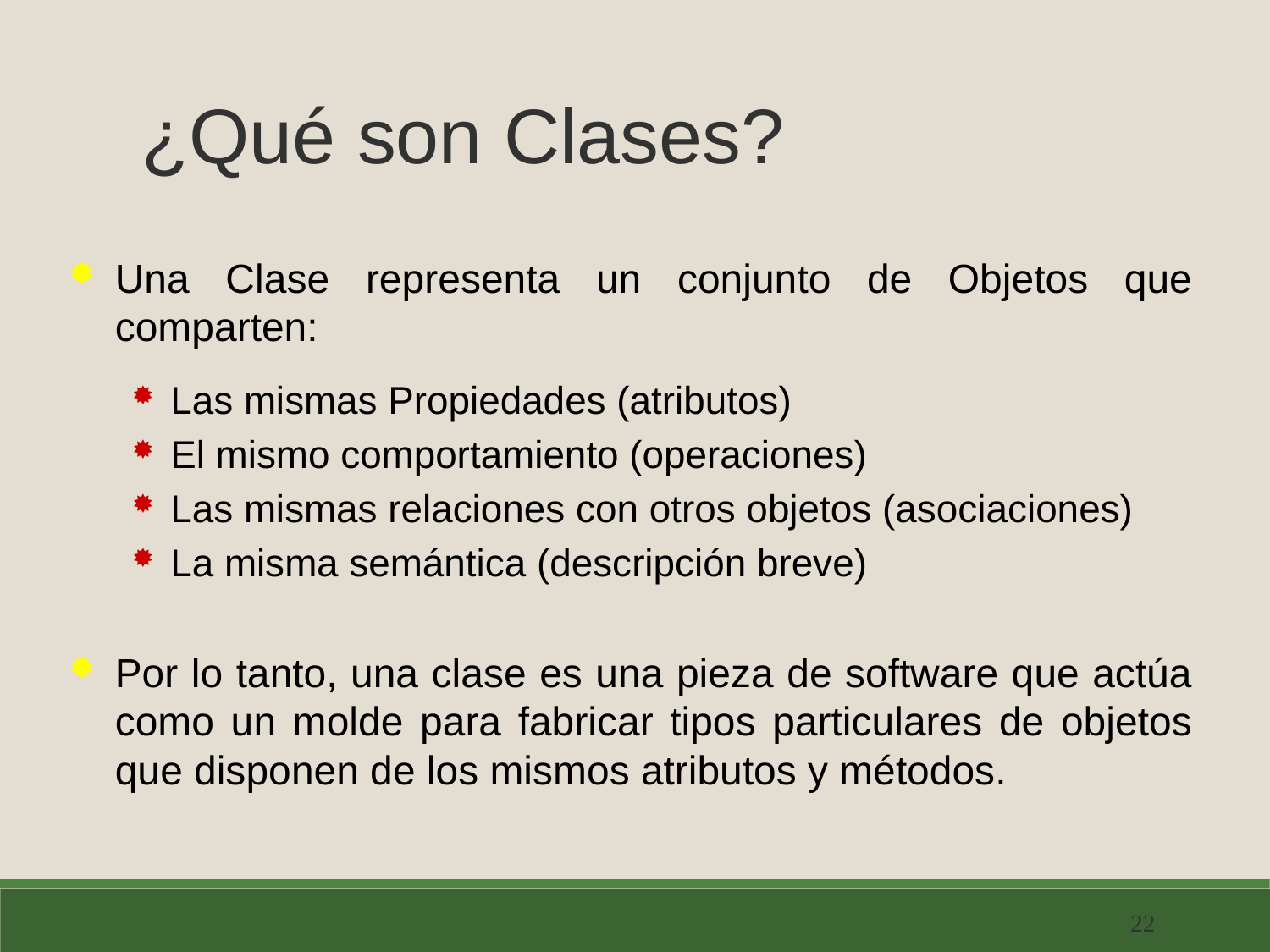

¿Qué son Clases?
Una Clase representa un conjunto de Objetos que comparten:

Las mismas Propiedades (atributos)
El mismo comportamiento (operaciones)
Las mismas relaciones con otros objetos (asociaciones)
La misma semántica (descripción breve)

Por lo tanto, una clase es una pieza de software que actúa como un molde para fabricar tipos particulares de objetos que disponen de los mismos atributos y métodos.
22